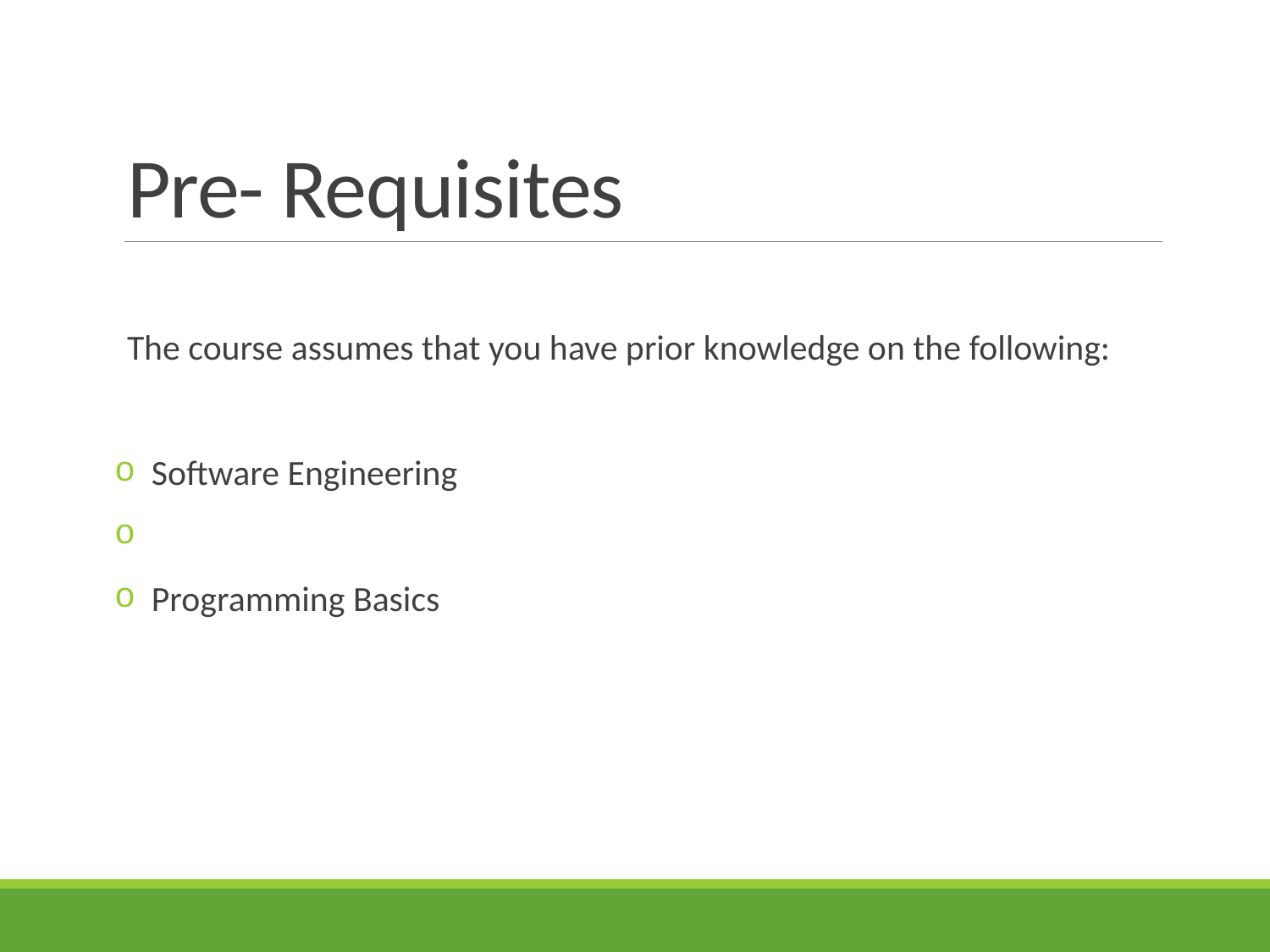

# Pre- Requisites

The course assumes that you have prior knowledge on the following:

  Software Engineering

  Programming Basics